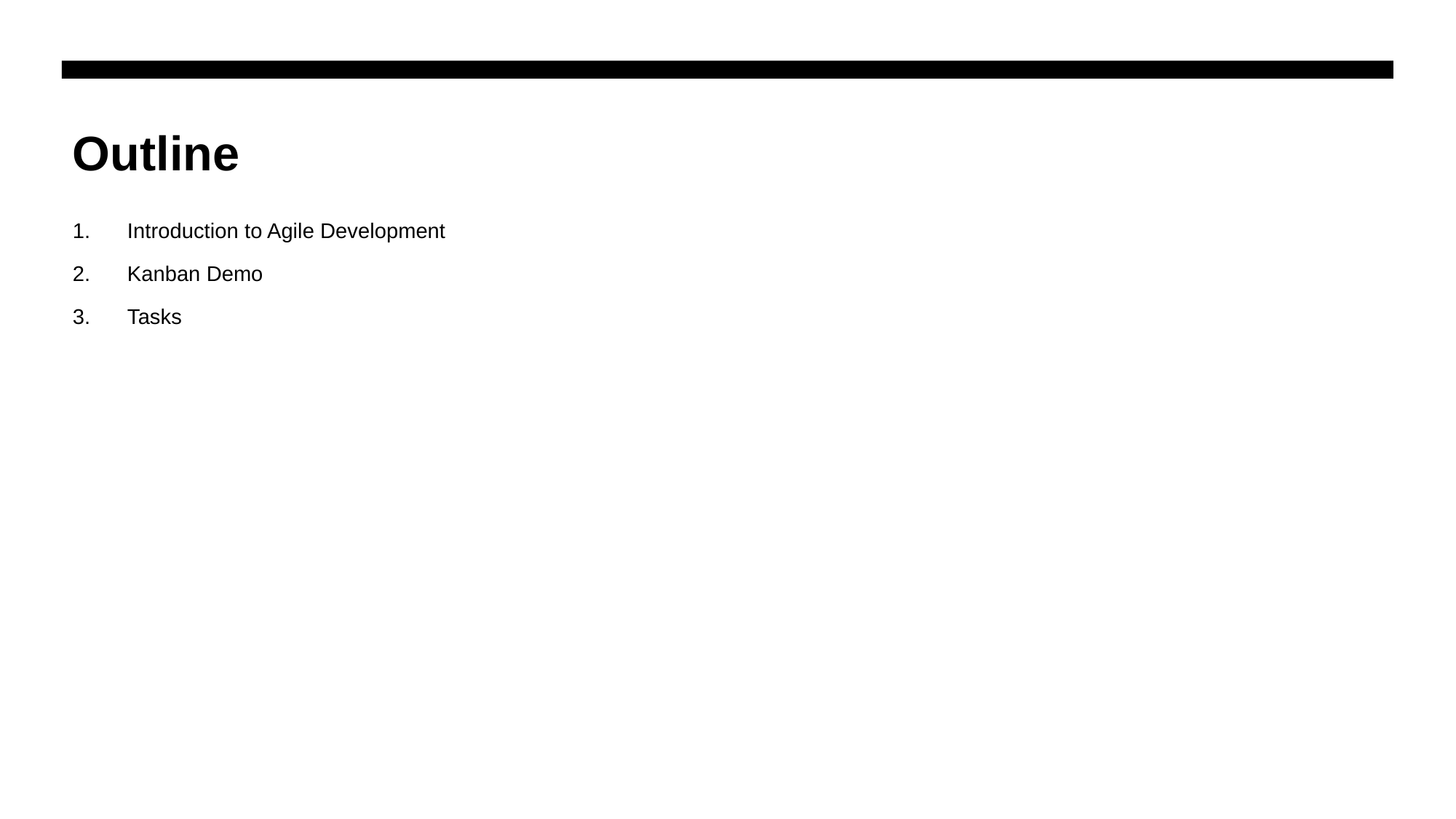

# Outline
Introduction to Agile Development
Kanban Demo
Tasks